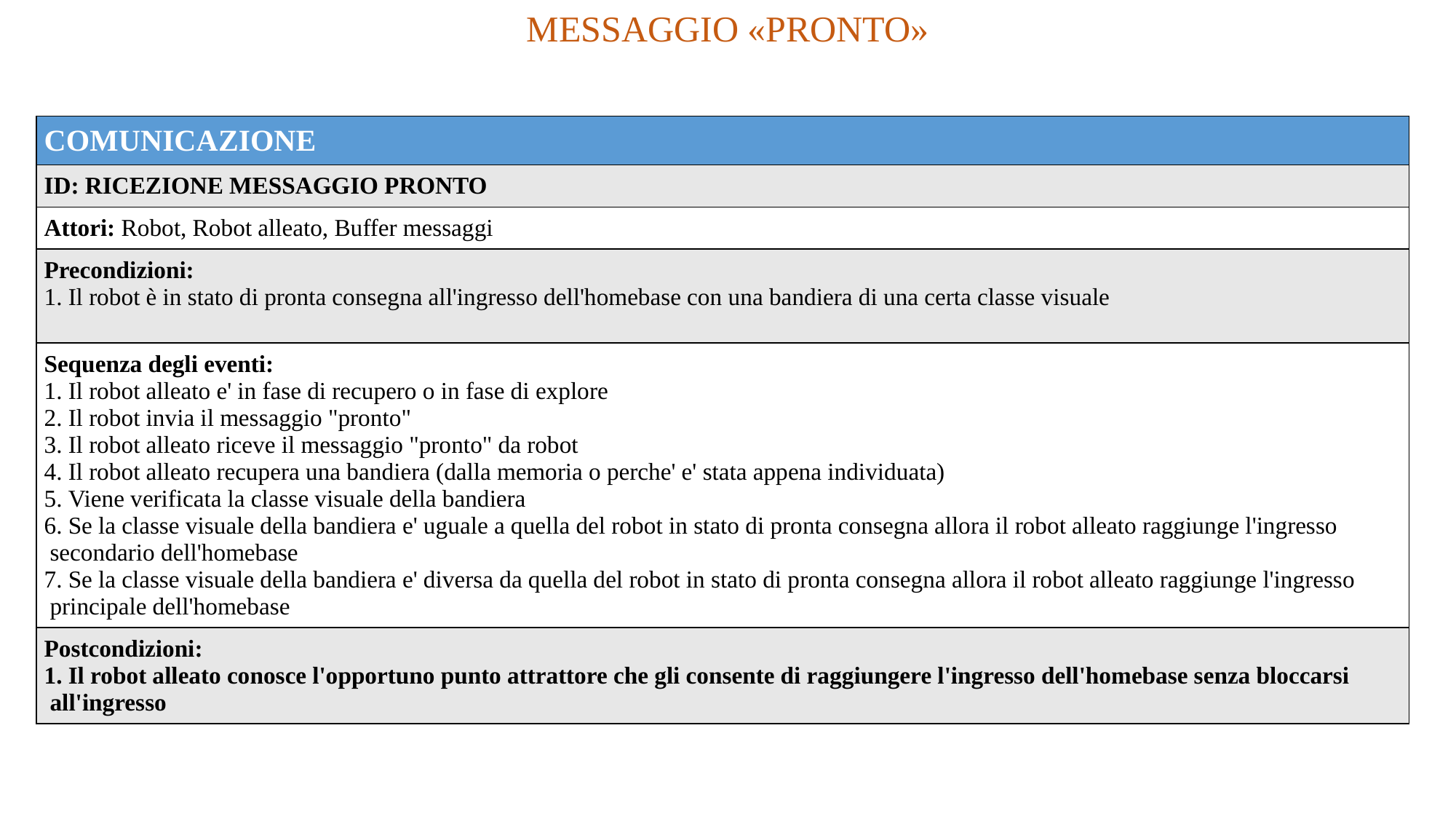

MESSAGGIO «PRONTO»
| COMUNICAZIONE |
| --- |
| ID: RICEZIONE MESSAGGIO PRONTO |
| Attori: Robot, Robot alleato, Buffer messaggi |
| Precondizioni:  Il robot è in stato di pronta consegna all'ingresso dell'homebase con una bandiera di una certa classe visuale |
| Sequenza degli eventi: Il robot alleato e' in fase di recupero o in fase di explore Il robot invia il messaggio "pronto" Il robot alleato riceve il messaggio "pronto" da robot  Il robot alleato recupera una bandiera (dalla memoria o perche' e' stata appena individuata) Viene verificata la classe visuale della bandiera Se la classe visuale della bandiera e' uguale a quella del robot in stato di pronta consegna allora il robot alleato raggiunge l'ingresso secondario dell'homebase Se la classe visuale della bandiera e' diversa da quella del robot in stato di pronta consegna allora il robot alleato raggiunge l'ingresso principale dell'homebase |
| Postcondizioni: Il robot alleato conosce l'opportuno punto attrattore che gli consente di raggiungere l'ingresso dell'homebase senza bloccarsi all'ingresso |